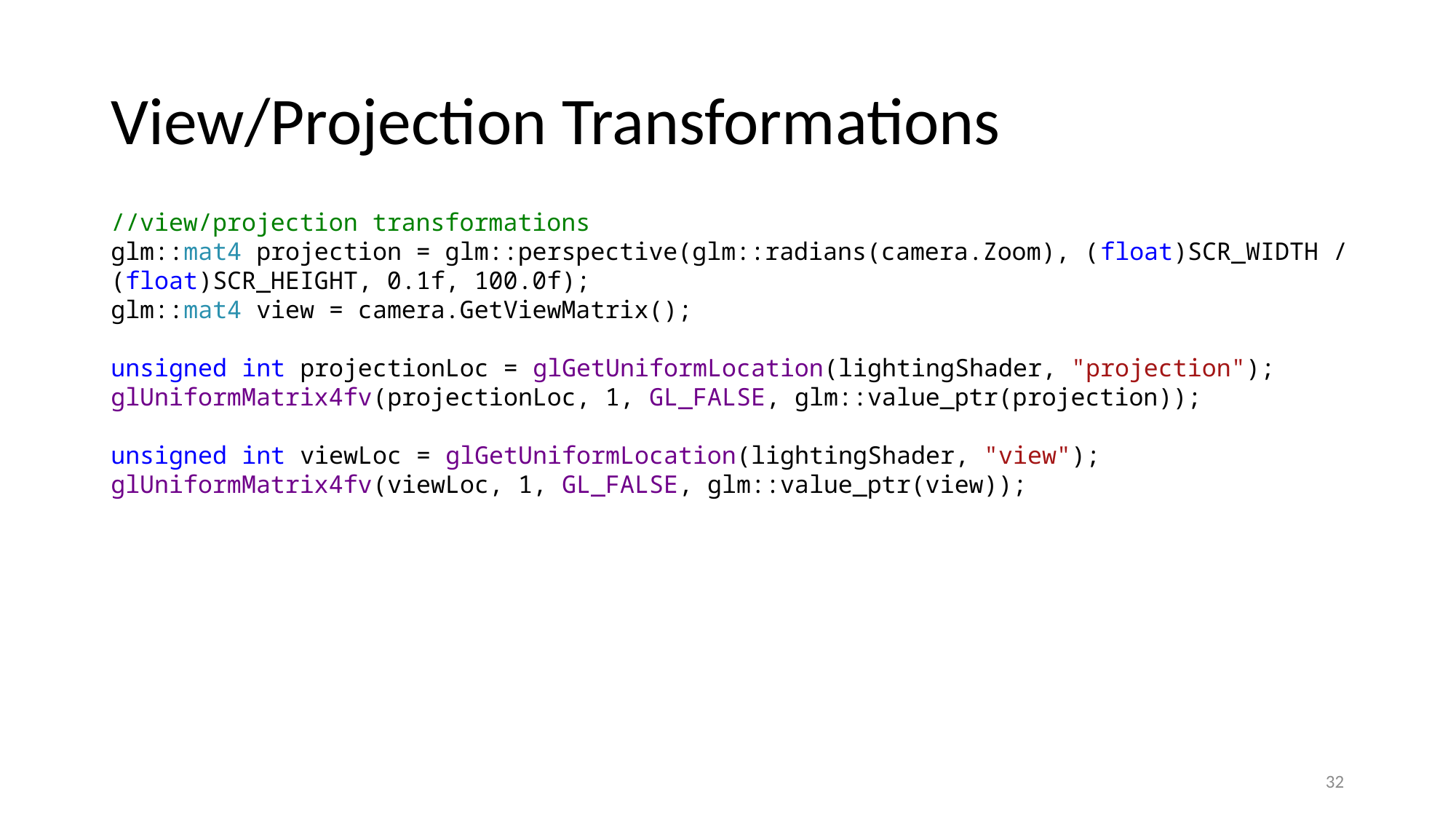

# View/Projection Transformations
//view/projection transformations
glm::mat4 projection = glm::perspective(glm::radians(camera.Zoom), (float)SCR_WIDTH / (float)SCR_HEIGHT, 0.1f, 100.0f);
glm::mat4 view = camera.GetViewMatrix();

unsigned int projectionLoc = glGetUniformLocation(lightingShader, "projection");
glUniformMatrix4fv(projectionLoc, 1, GL_FALSE, glm::value_ptr(projection));

unsigned int viewLoc = glGetUniformLocation(lightingShader, "view");
glUniformMatrix4fv(viewLoc, 1, GL_FALSE, glm::value_ptr(view));
32